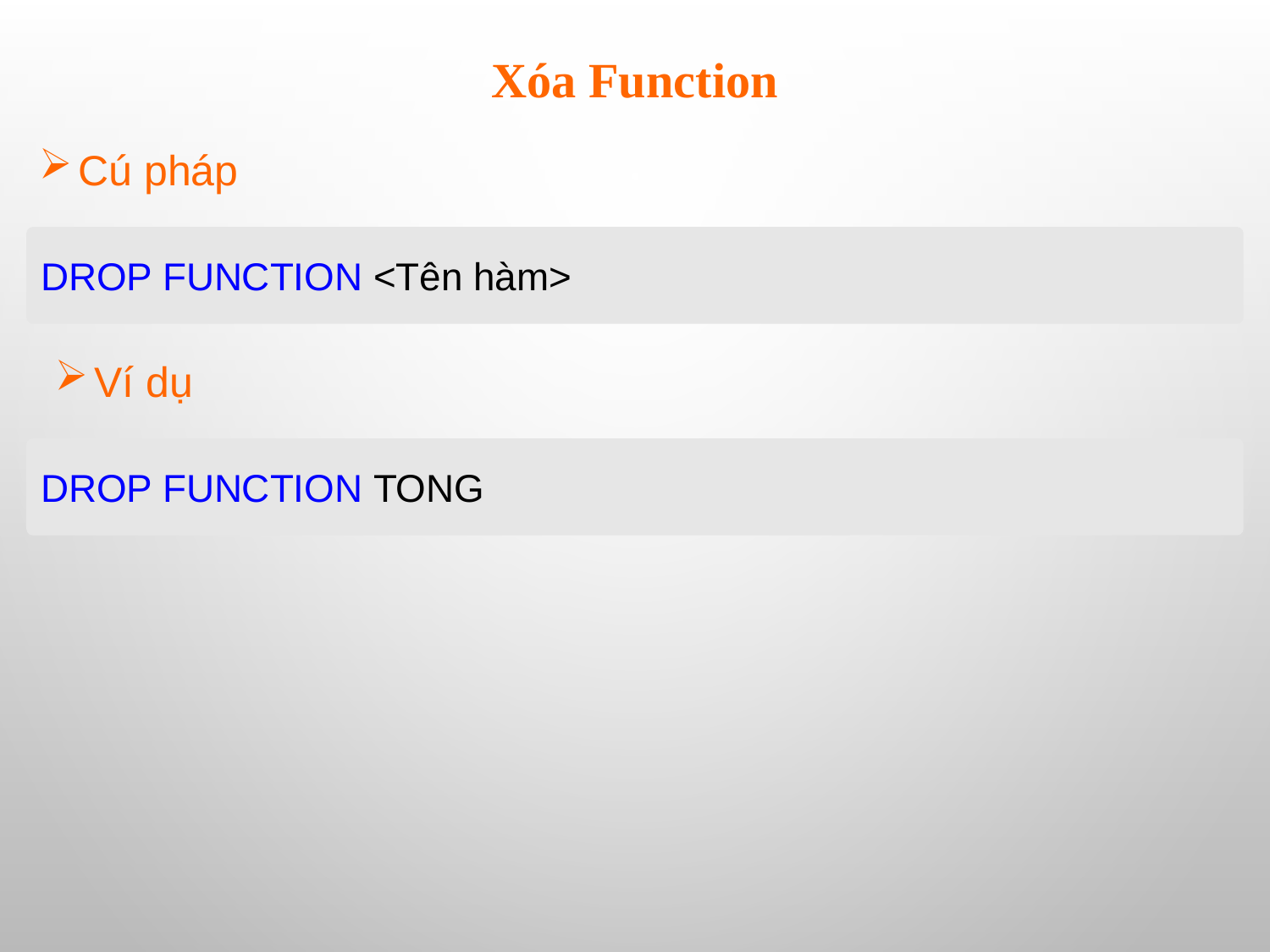

Xóa Function
Cú pháp
DROP FUNCTION <Tên hàm>
Ví dụ
DROP FUNCTION TONG